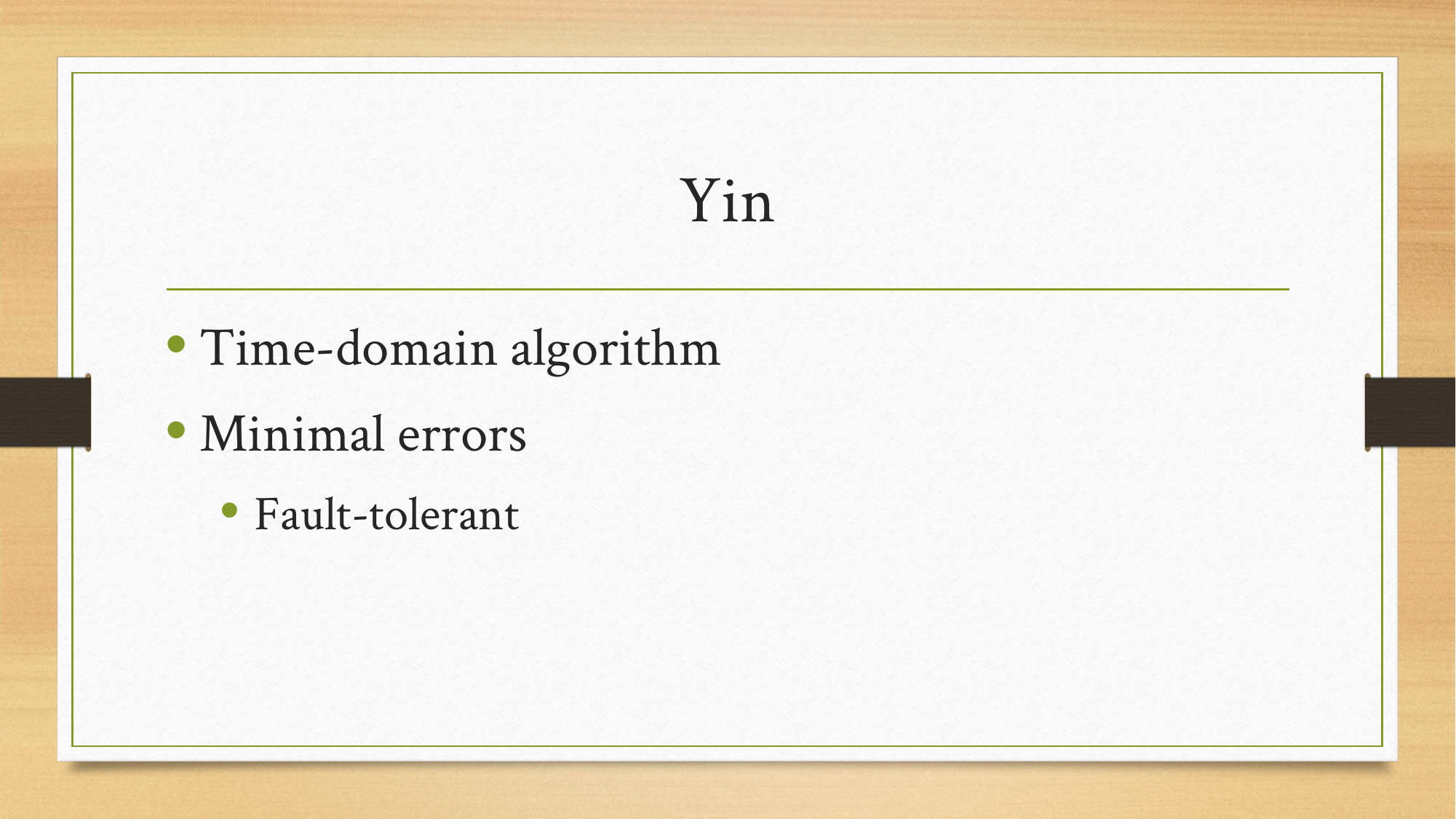

# Yin
Time-domain algorithm
Minimal errors
Fault-tolerant